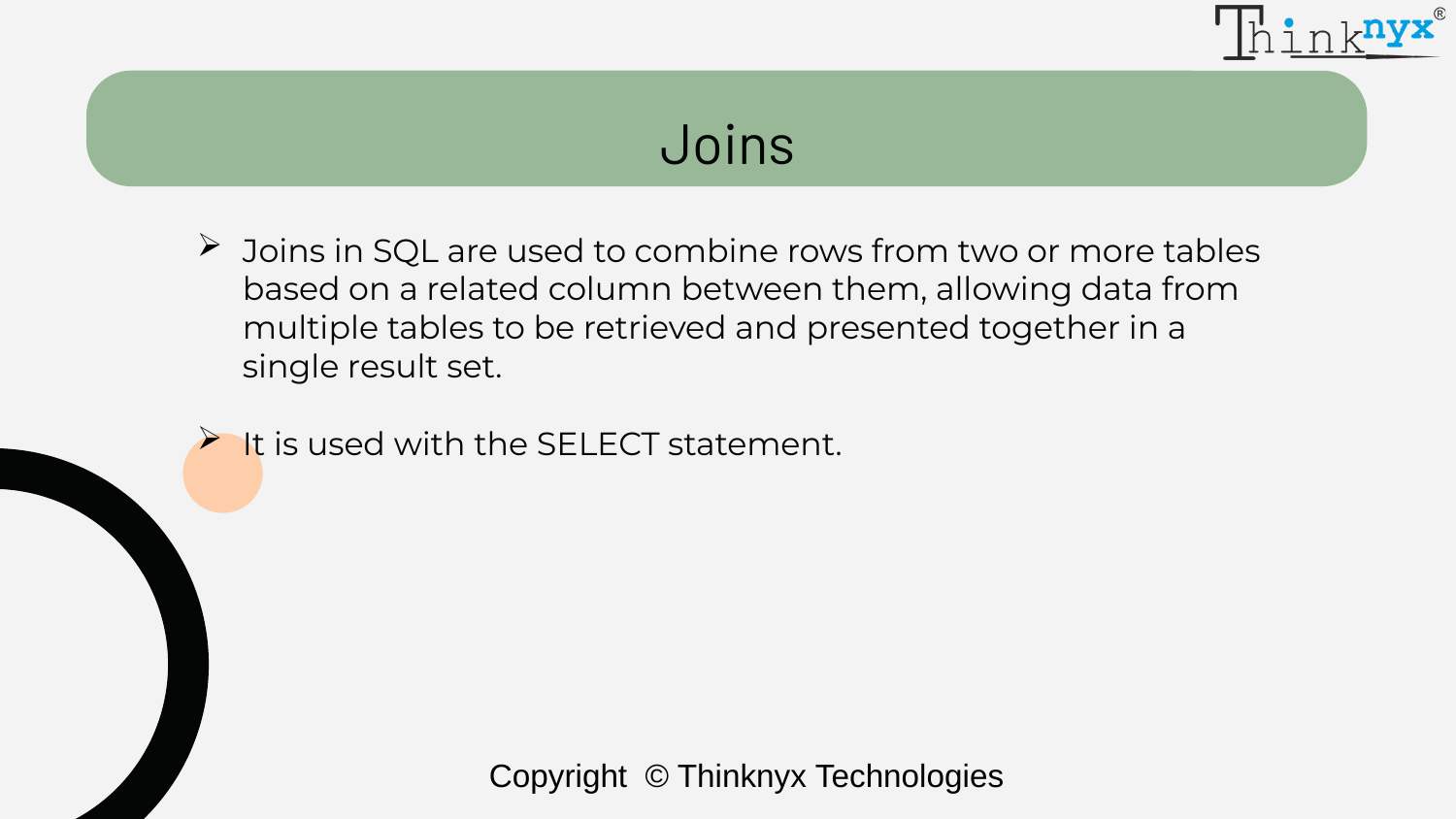

# Joins
Joins in SQL are used to combine rows from two or more tables based on a related column between them, allowing data from multiple tables to be retrieved and presented together in a single result set.

It is used with the SELECT statement.